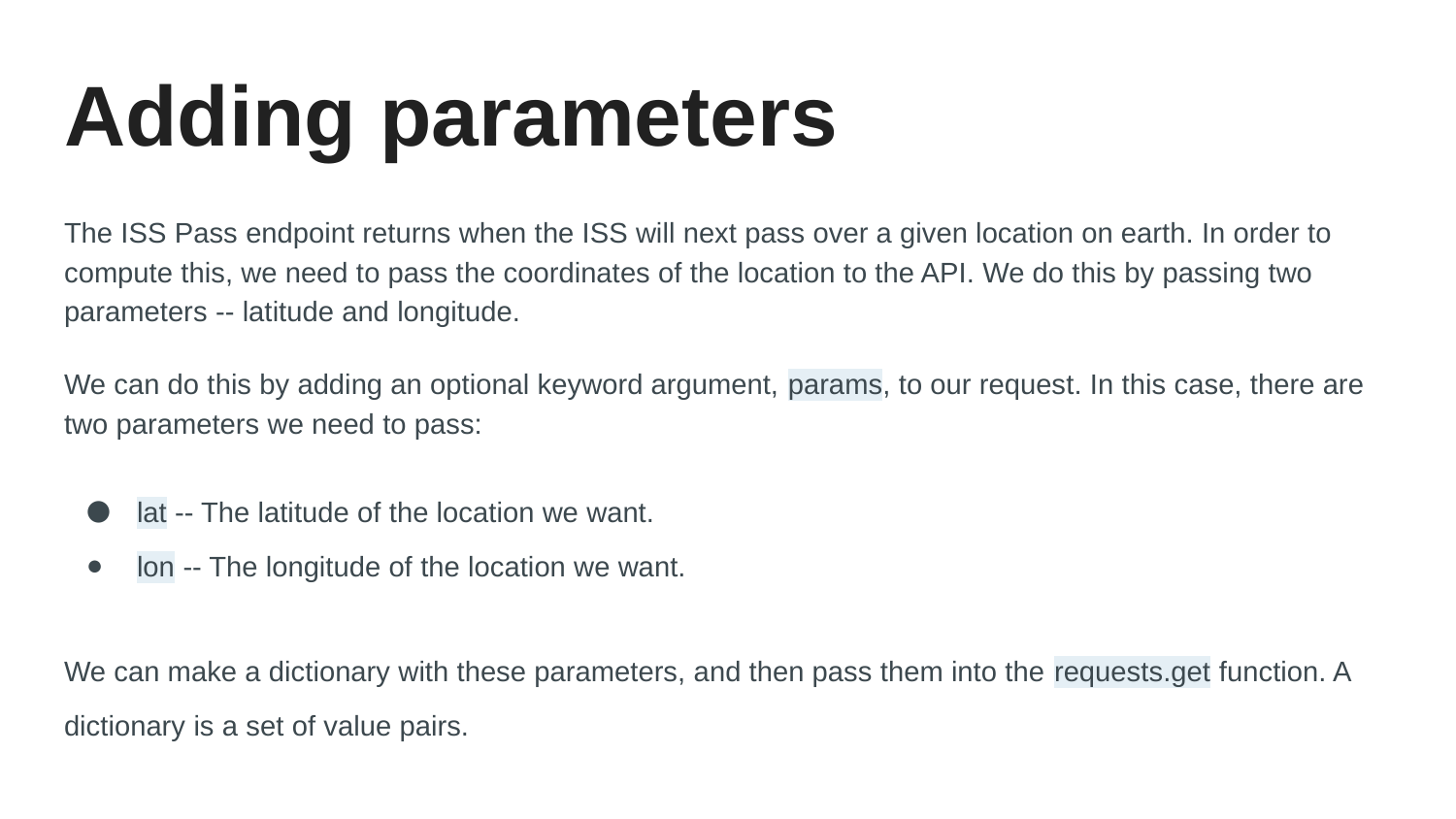

# Adding parameters
The ISS Pass endpoint returns when the ISS will next pass over a given location on earth. In order to compute this, we need to pass the coordinates of the location to the API. We do this by passing two parameters -- latitude and longitude.
We can do this by adding an optional keyword argument, params, to our request. In this case, there are two parameters we need to pass:
lat -- The latitude of the location we want.
lon -- The longitude of the location we want.
We can make a dictionary with these parameters, and then pass them into the requests.get function. A dictionary is a set of value pairs.